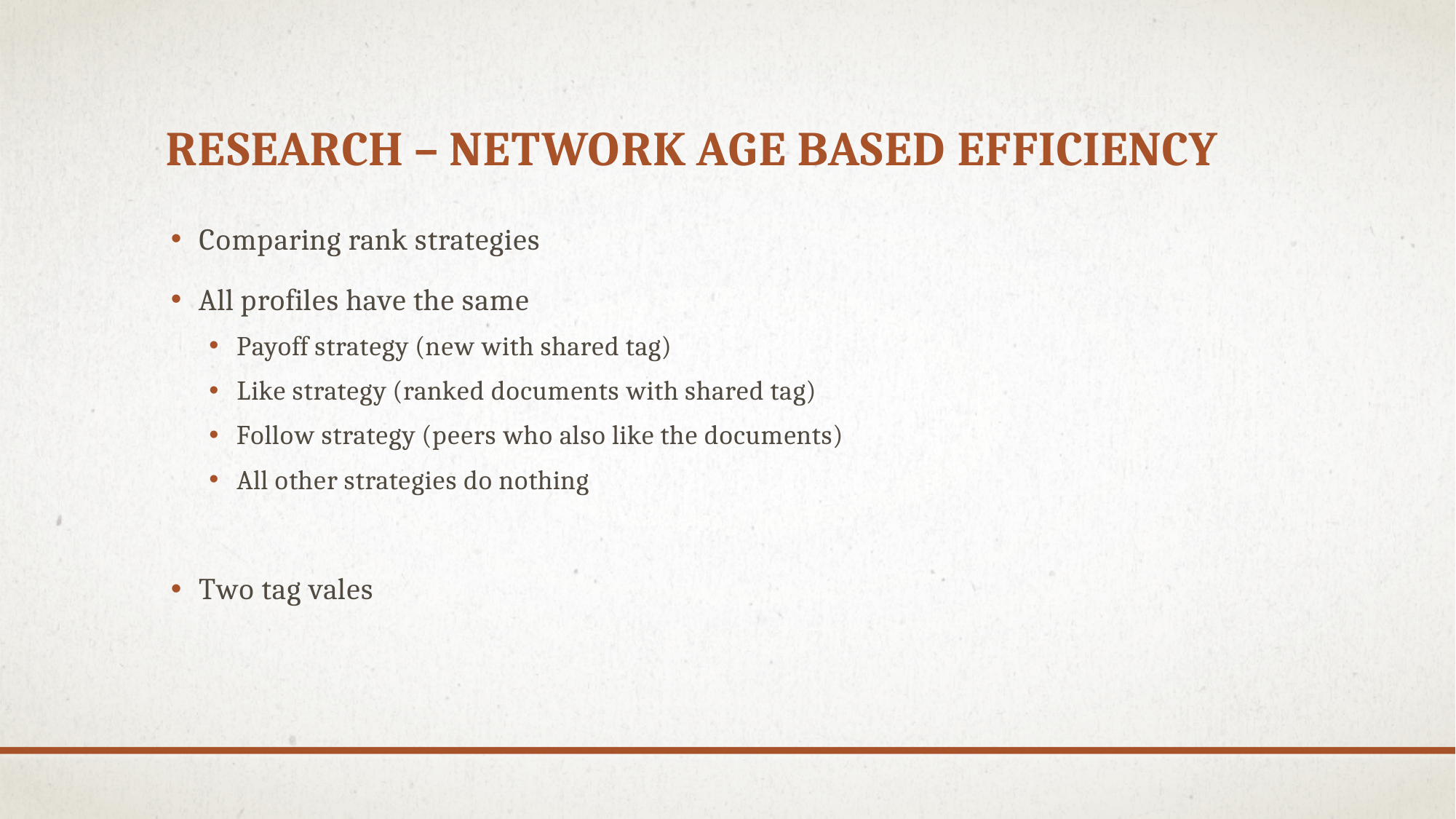

# Research – Network age based efficiency
Comparing rank strategies
All profiles have the same
Payoff strategy (new with shared tag)
Like strategy (ranked documents with shared tag)
Follow strategy (peers who also like the documents)
All other strategies do nothing

Two tag vales